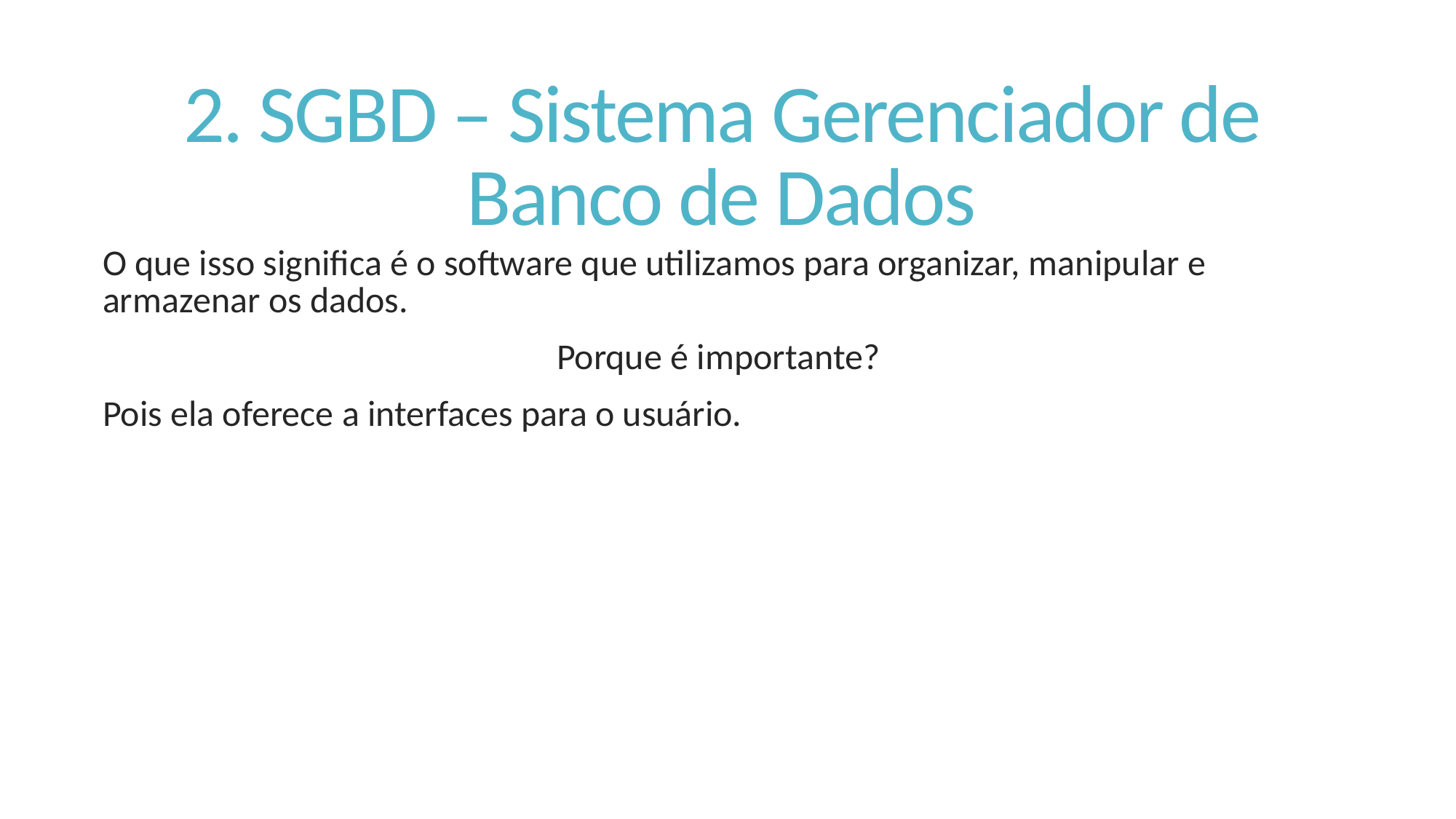

# 2. SGBD – Sistema Gerenciador de Banco de Dados
O que isso significa é o software que utilizamos para organizar, manipular e armazenar os dados.
Porque é importante?
Pois ela oferece a interfaces para o usuário.